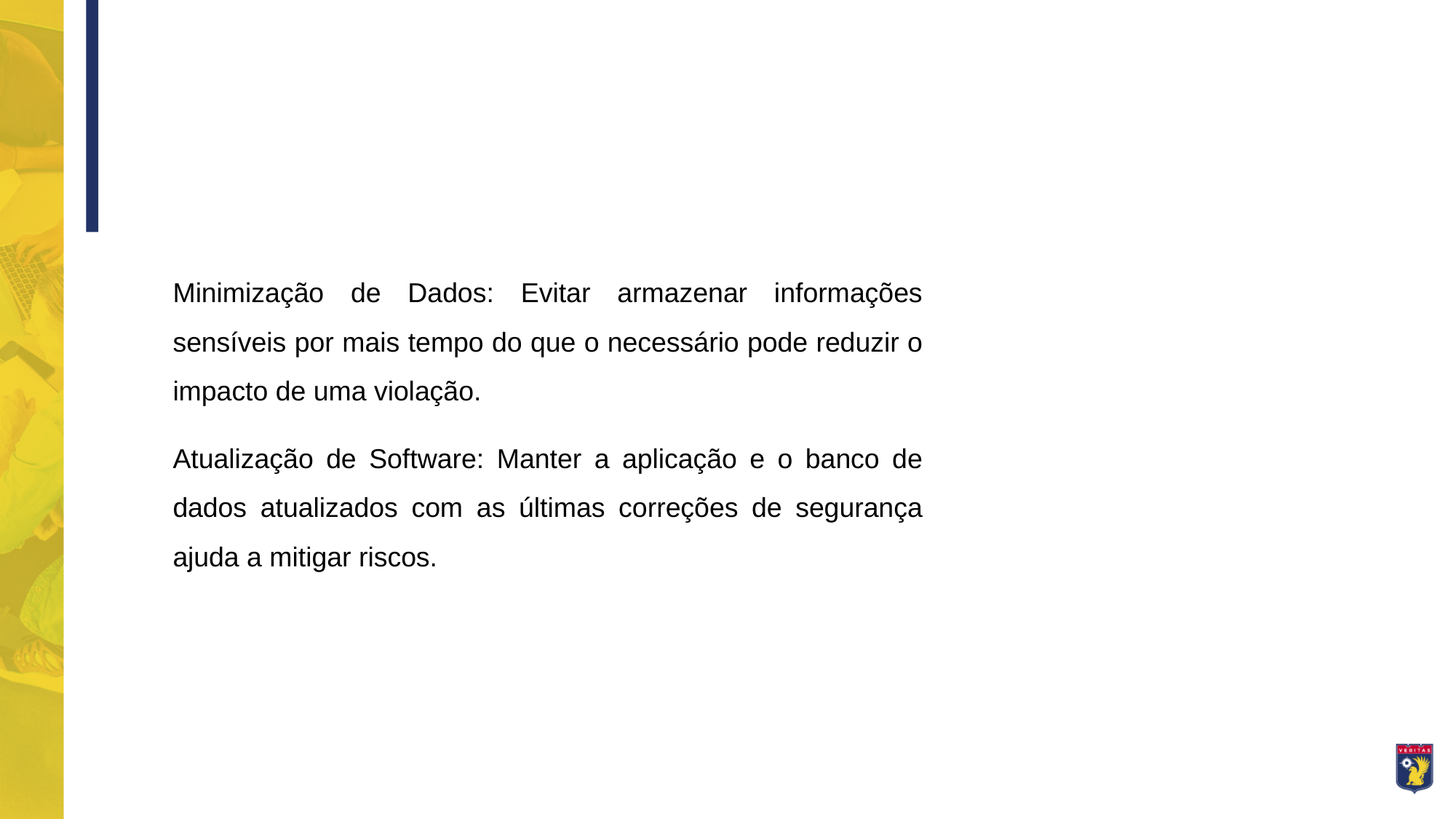

Minimização de Dados: Evitar armazenar informações sensíveis por mais tempo do que o necessário pode reduzir o impacto de uma violação.
Atualização de Software: Manter a aplicação e o banco de dados atualizados com as últimas correções de segurança ajuda a mitigar riscos.